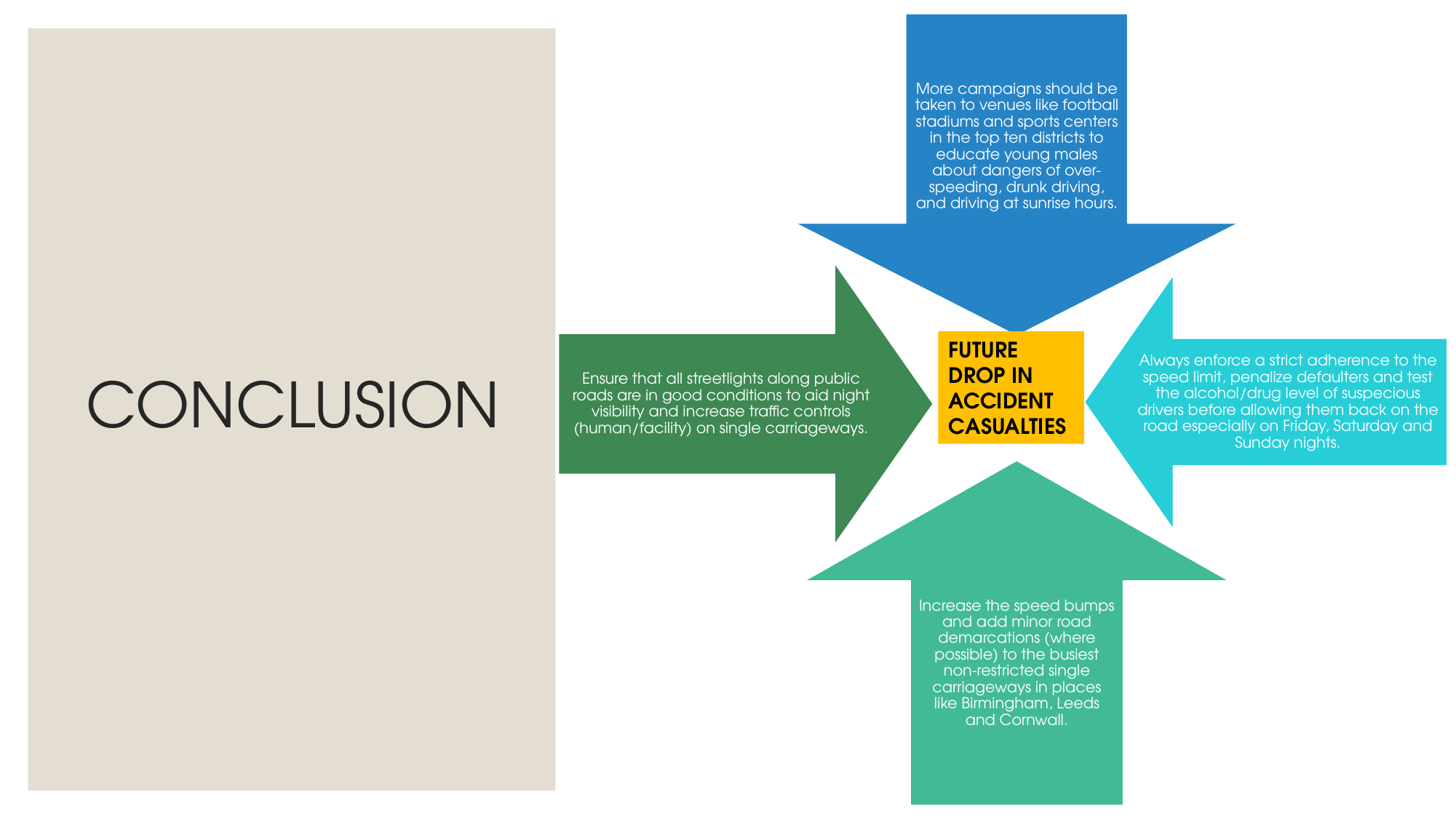

More campaigns should be taken to venues like football stadiums and sports centers in the top ten districts to educate young males about dangers of over-speeding, drunk driving, and driving at sunrise hours.
Always enforce a strict adherence to the speed limit, penalize defaulters and test the alcohol/drug level of suspecious drivers before allowing them back on the road especially on Friday, Saturday and Sunday nights.
Increase the speed bumps and add minor road demarcations (where possible) to the busiest non-restricted single carriageways in places like Birmingham, Leeds and Cornwall.
Ensure that all streetlights along public roads are in good conditions to aid night visibility and increase traffic controls (human/facility) on single carriageways.
# CONCLUSION
FUTURE DROP IN ACCIDENT CASUALTIES